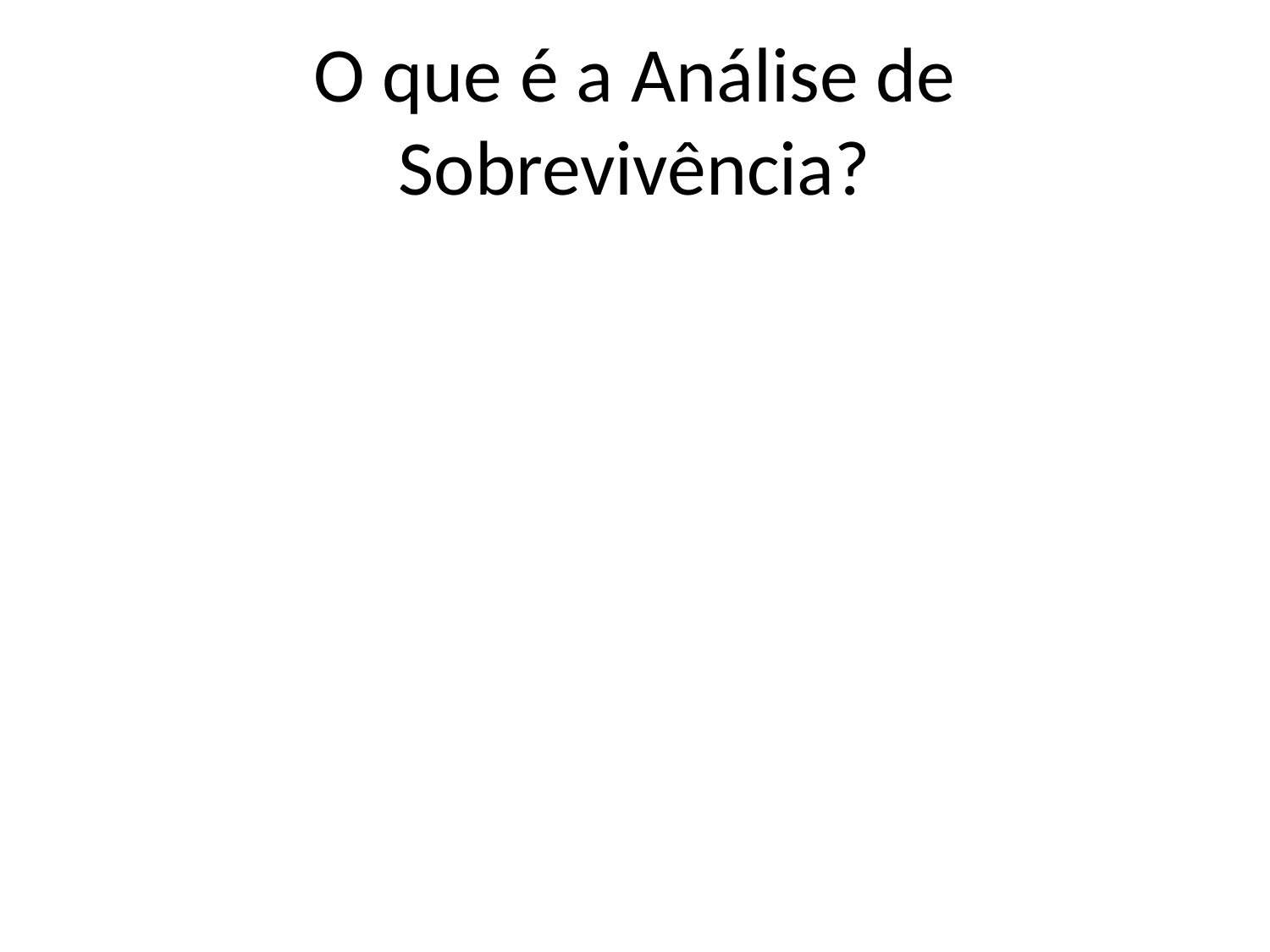

# O que é a Análise de Sobrevivência?